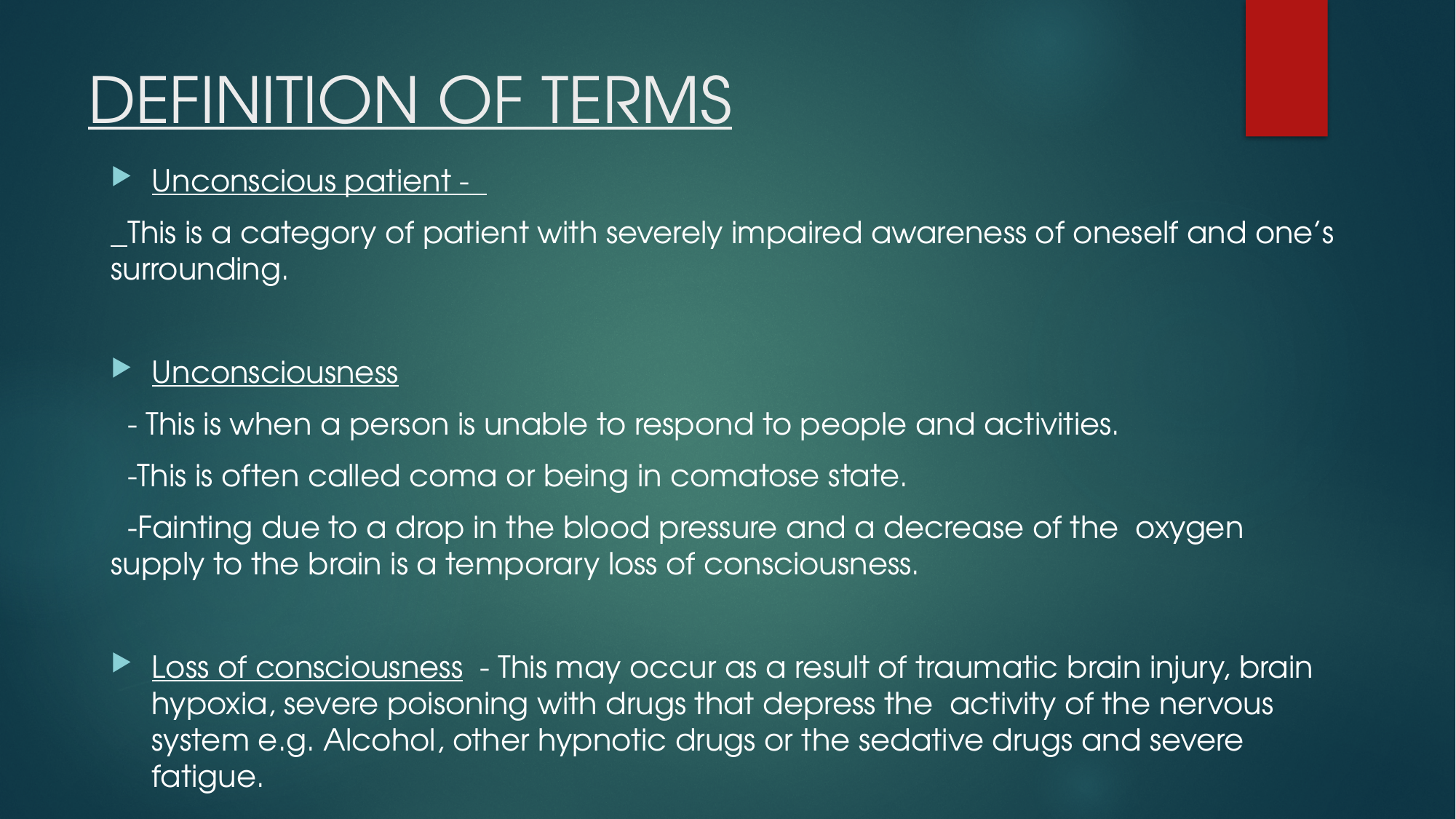

# DEFINITION OF TERMS
Unconscious patient -
  This is a category of patient with severely impaired awareness of oneself and one’s surrounding.

Unconsciousness
  - This is when a person is unable to respond to people and activities.
  -This is often called coma or being in comatose state.
  -Fainting due to a drop in the blood pressure and a decrease of the  oxygen supply to the brain is a temporary loss of consciousness.

Loss of consciousness  - This may occur as a result of traumatic brain injury, brain hypoxia, severe poisoning with drugs that depress the  activity of the nervous system e.g. Alcohol, other hypnotic drugs or the sedative drugs and severe fatigue.